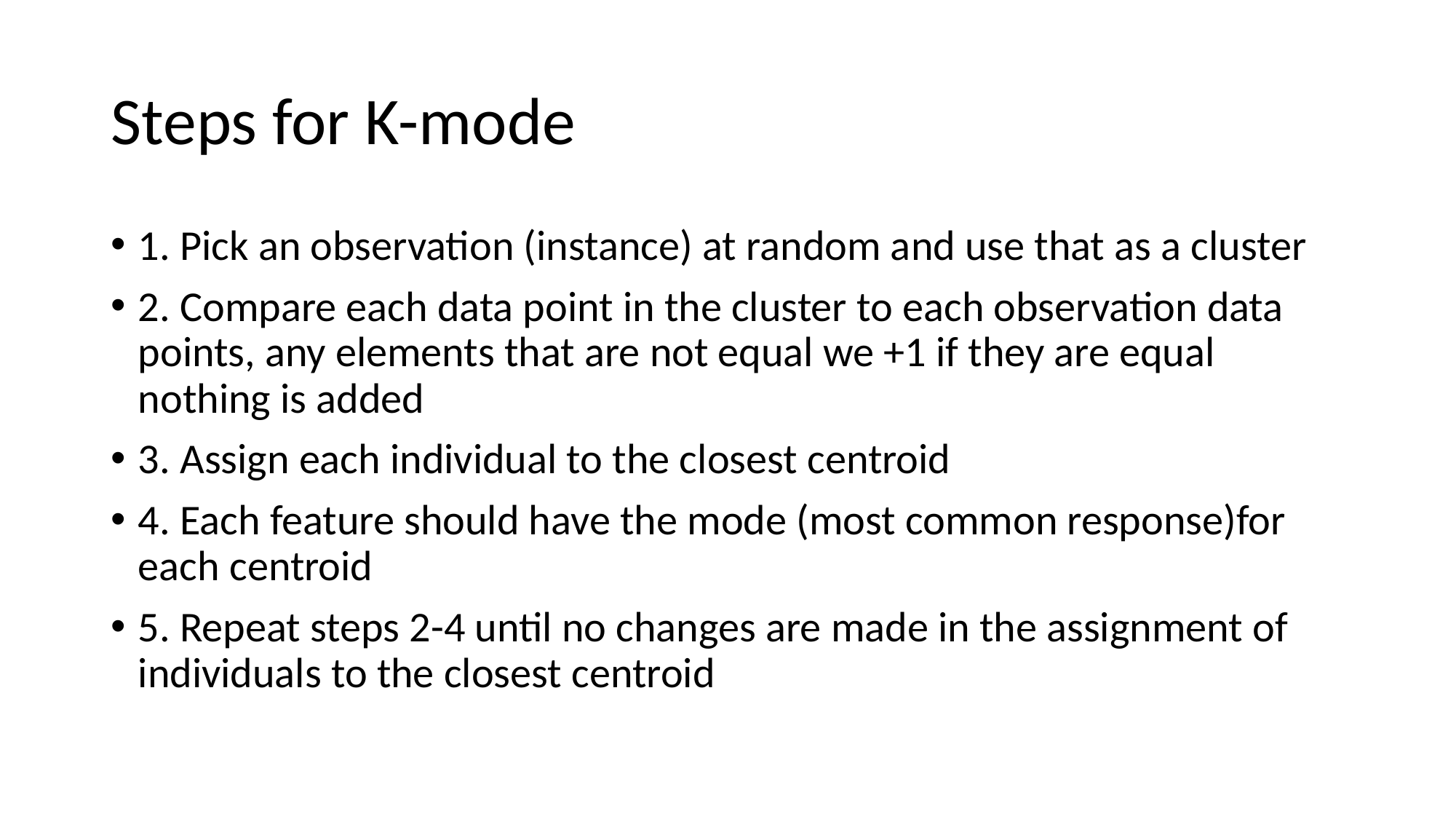

# Steps for K-mode
1. Pick an observation (instance) at random and use that as a cluster
2. Compare each data point in the cluster to each observation data points, any elements that are not equal we +1 if they are equal nothing is added
3. Assign each individual to the closest centroid
4. Each feature should have the mode (most common response)for each centroid
5. Repeat steps 2-4 until no changes are made in the assignment of individuals to the closest centroid